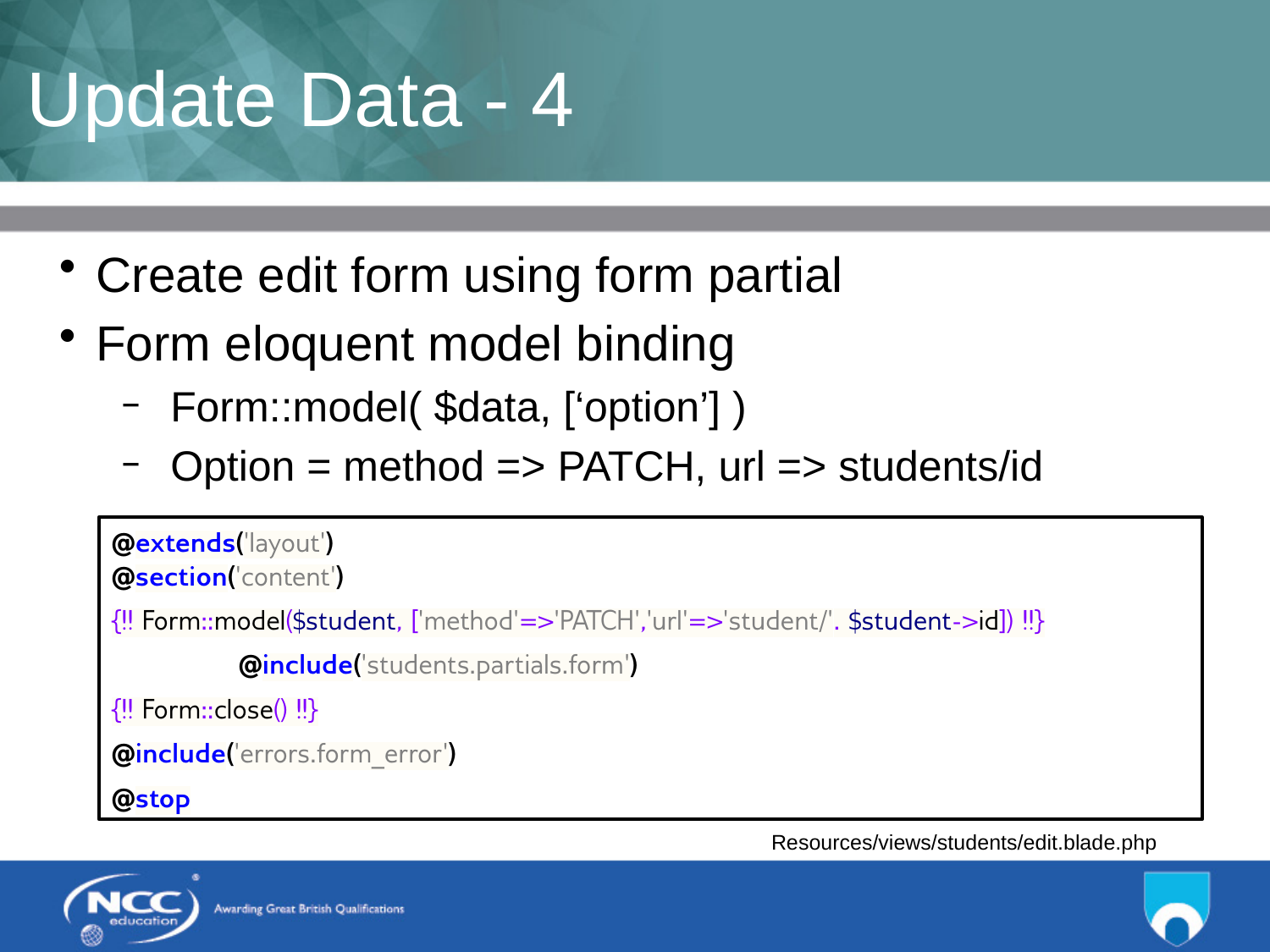

# Update Data - 4
Create edit form using form partial
Form eloquent model binding
Form::model( $data, [‘option’] )
Option = method => PATCH, url => students/id

@extends('layout')
@section('content')
{!! Form::model($student, ['method'=>'PATCH','url'=>'student/'. $student->id]) !!}
	@include('students.partials.form')
{!! Form::close() !!}
@include('errors.form_error')
@stop
Resources/views/students/edit.blade.php